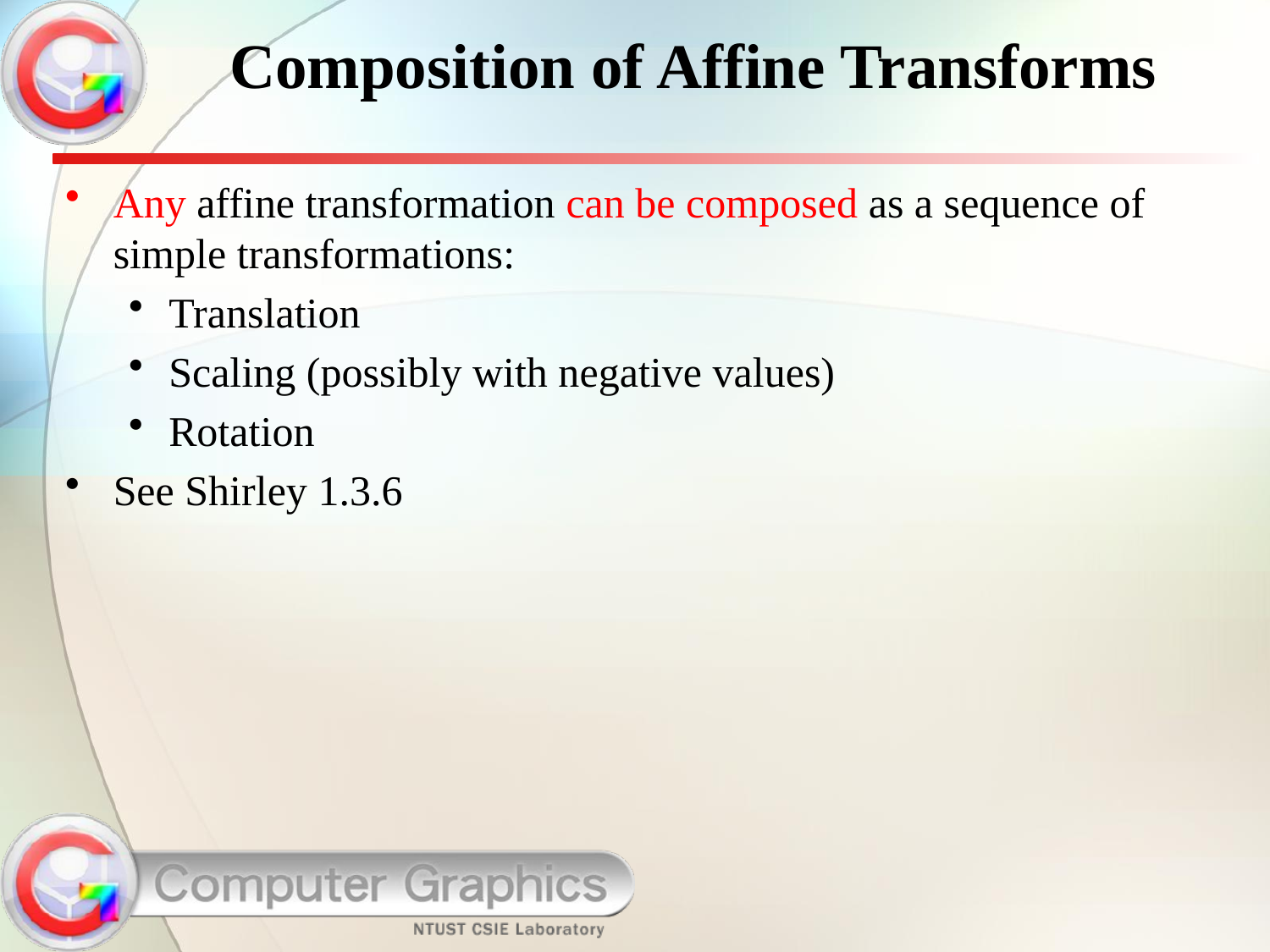

# Composition of Affine Transforms
Any affine transformation can be composed as a sequence of simple transformations:
Translation
Scaling (possibly with negative values)
Rotation
See Shirley 1.3.6